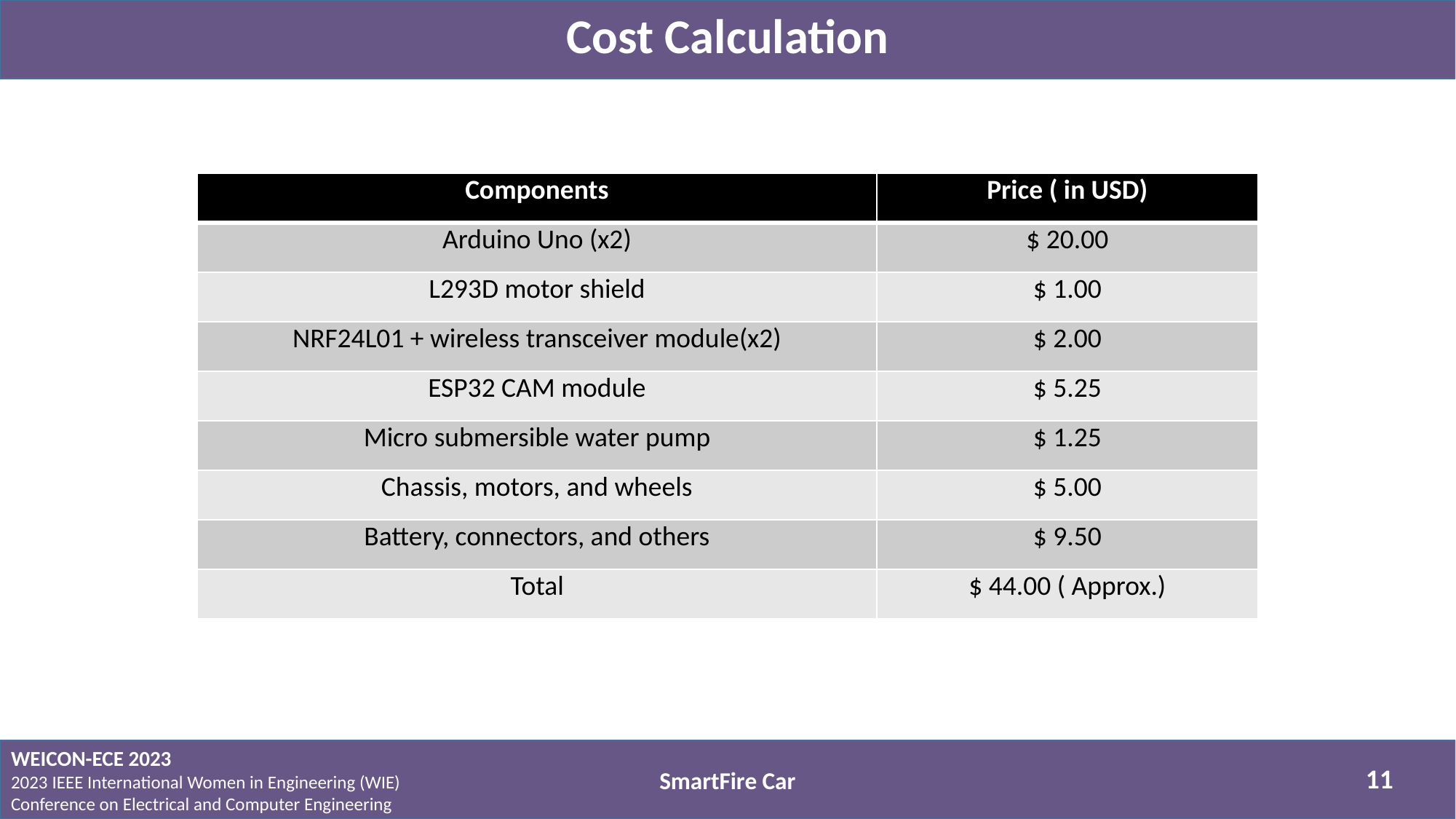

Cost Calculation
| Components | Price ( in USD) |
| --- | --- |
| Arduino Uno (x2) | $ 20.00 |
| L293D motor shield | $ 1.00 |
| NRF24L01 + wireless transceiver module(x2) | $ 2.00 |
| ESP32 CAM module | $ 5.25 |
| Micro submersible water pump | $ 1.25 |
| Chassis, motors, and wheels | $ 5.00 |
| Battery, connectors, and others | $ 9.50 |
| Total | $ 44.00 ( Approx.) |
WEICON-ECE 2023
2023 IEEE International Women in Engineering (WIE)
Conference on Electrical and Computer Engineering
11
SmartFire Car